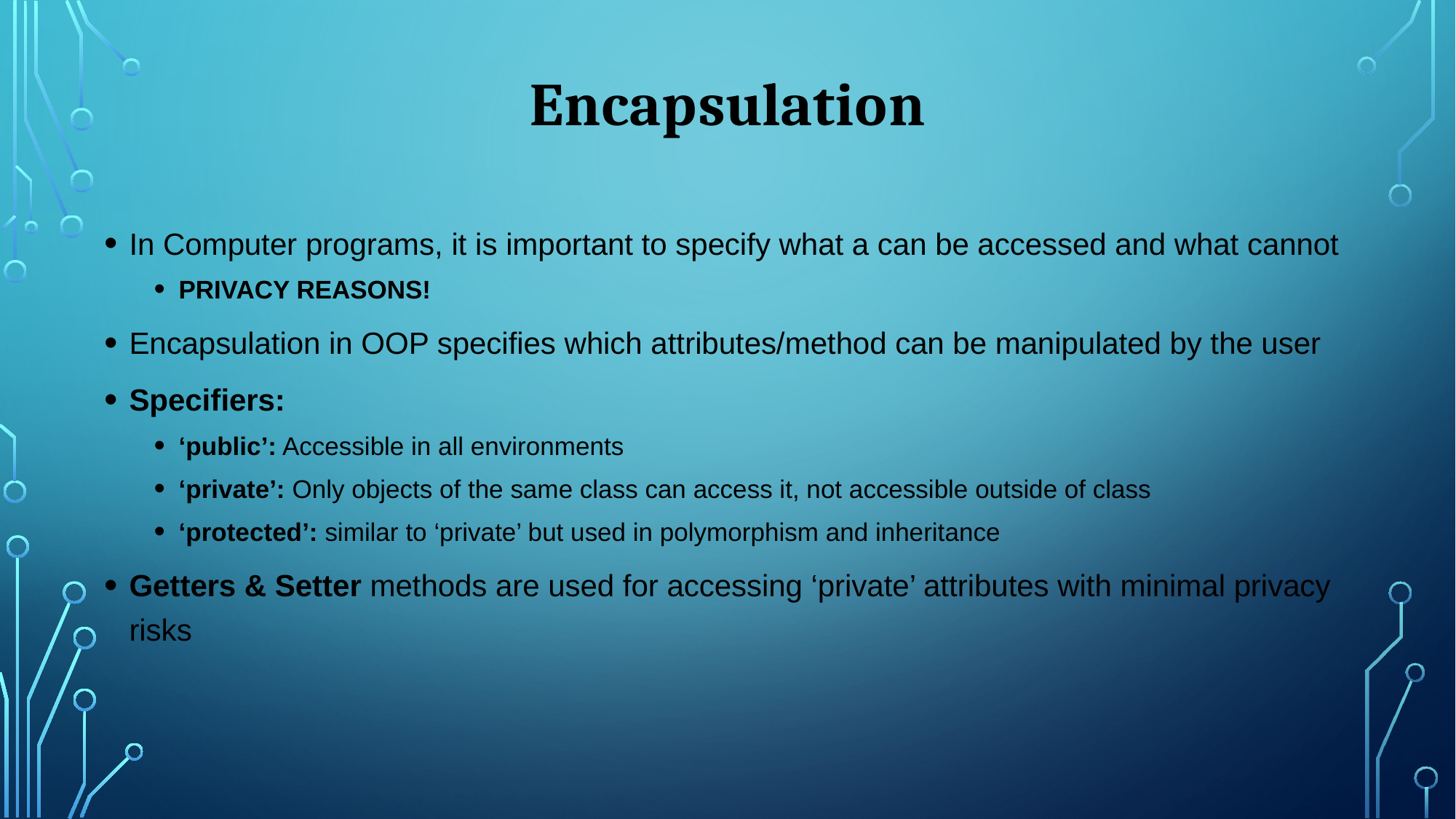

# Encapsulation
In Computer programs, it is important to specify what a can be accessed and what cannot
PRIVACY REASONS!
Encapsulation in OOP specifies which attributes/method can be manipulated by the user
Specifiers:
‘public’: Accessible in all environments
‘private’: Only objects of the same class can access it, not accessible outside of class
‘protected’: similar to ‘private’ but used in polymorphism and inheritance
Getters & Setter methods are used for accessing ‘private’ attributes with minimal privacy risks